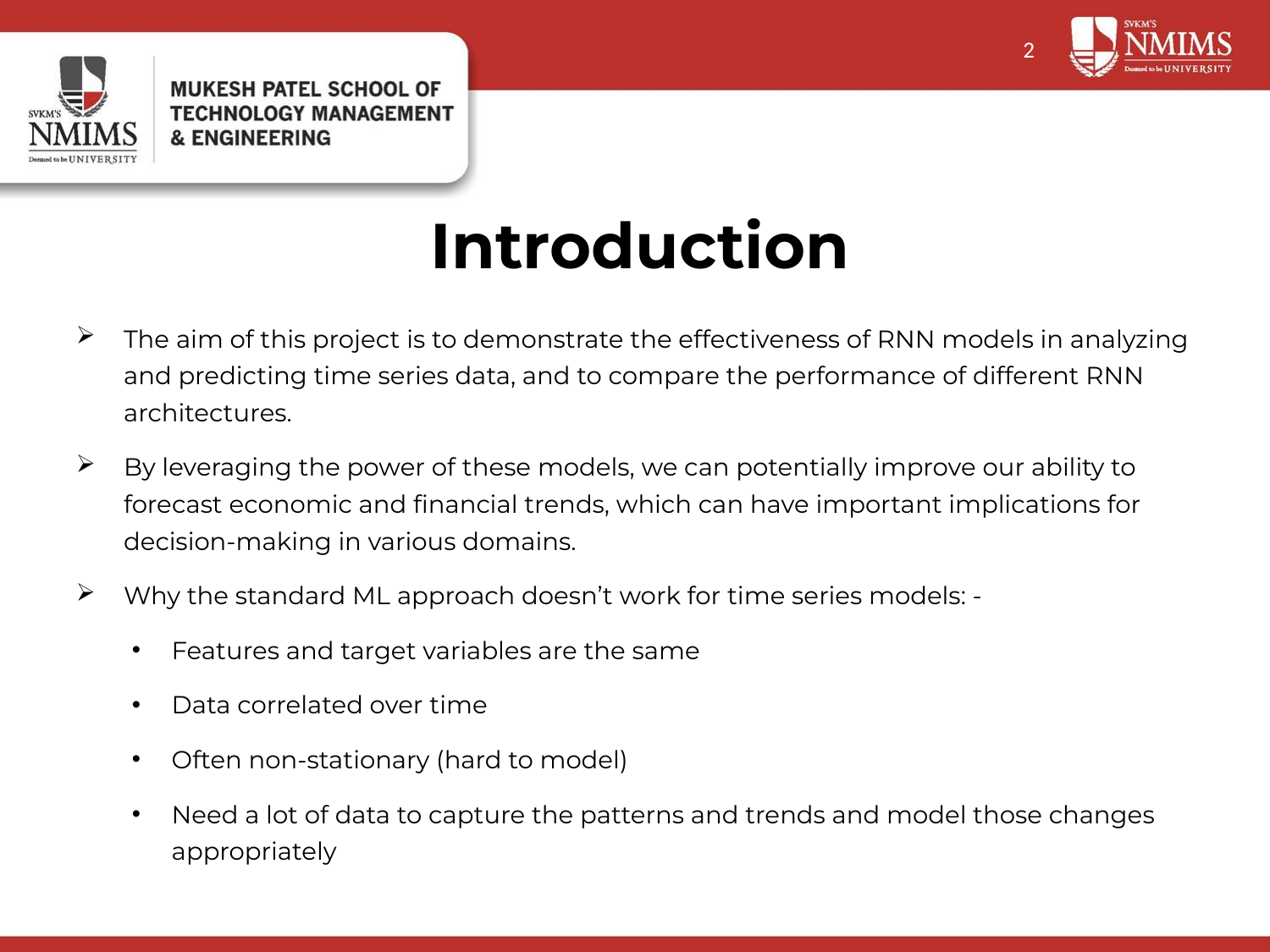

2
Introduction
The aim of this project is to demonstrate the effectiveness of RNN models in analyzing and predicting time series data, and to compare the performance of different RNN architectures.
By leveraging the power of these models, we can potentially improve our ability to forecast economic and financial trends, which can have important implications for decision-making in various domains.
Why the standard ML approach doesn’t work for time series models: -
Features and target variables are the same
Data correlated over time
Often non-stationary (hard to model)
Need a lot of data to capture the patterns and trends and model those changes appropriately